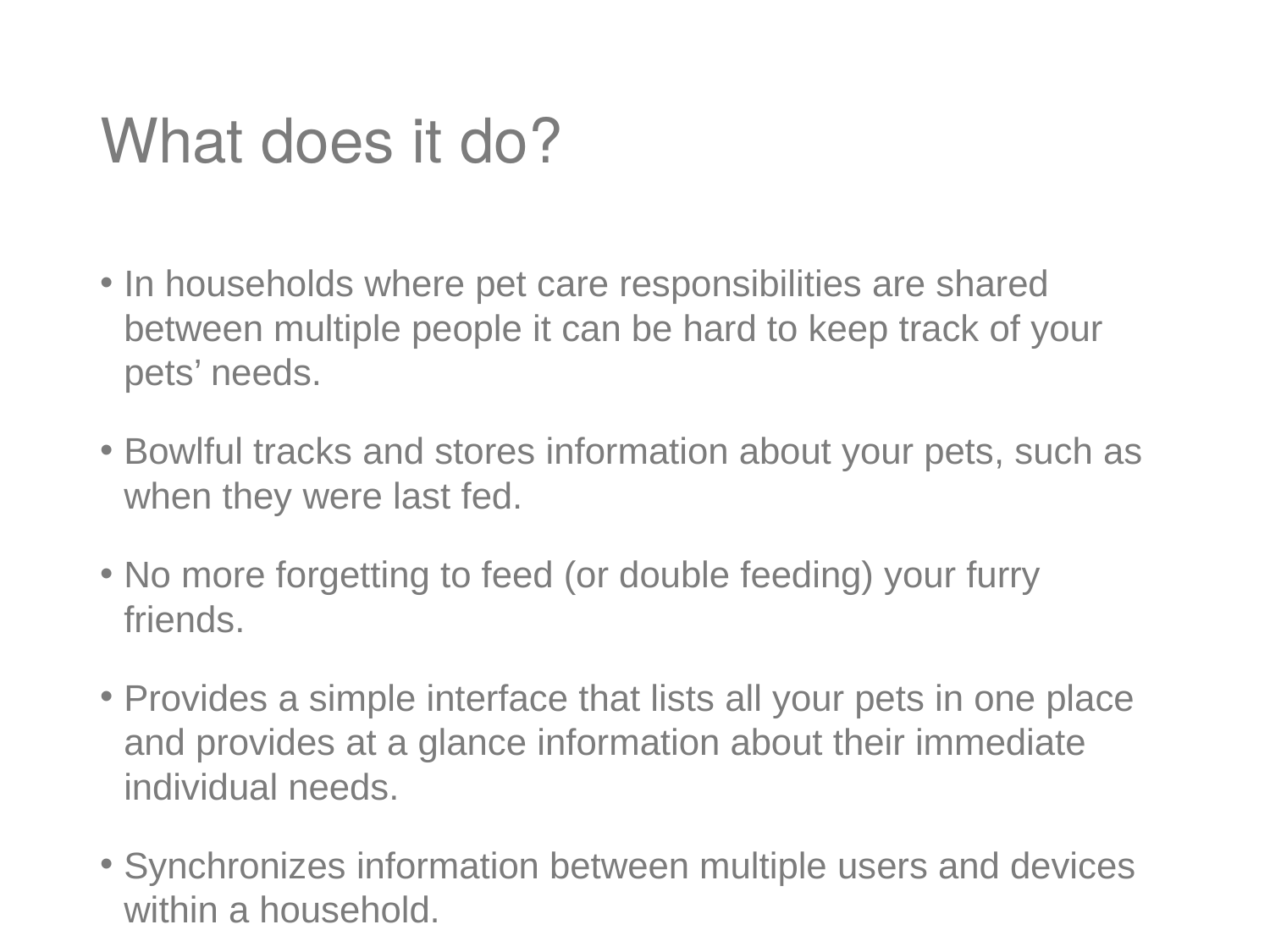

# What does it do?
In households where pet care responsibilities are shared between multiple people it can be hard to keep track of your pets’ needs.
Bowlful tracks and stores information about your pets, such as when they were last fed.
No more forgetting to feed (or double feeding) your furry friends.
Provides a simple interface that lists all your pets in one place and provides at a glance information about their immediate individual needs.
Synchronizes information between multiple users and devices within a household.